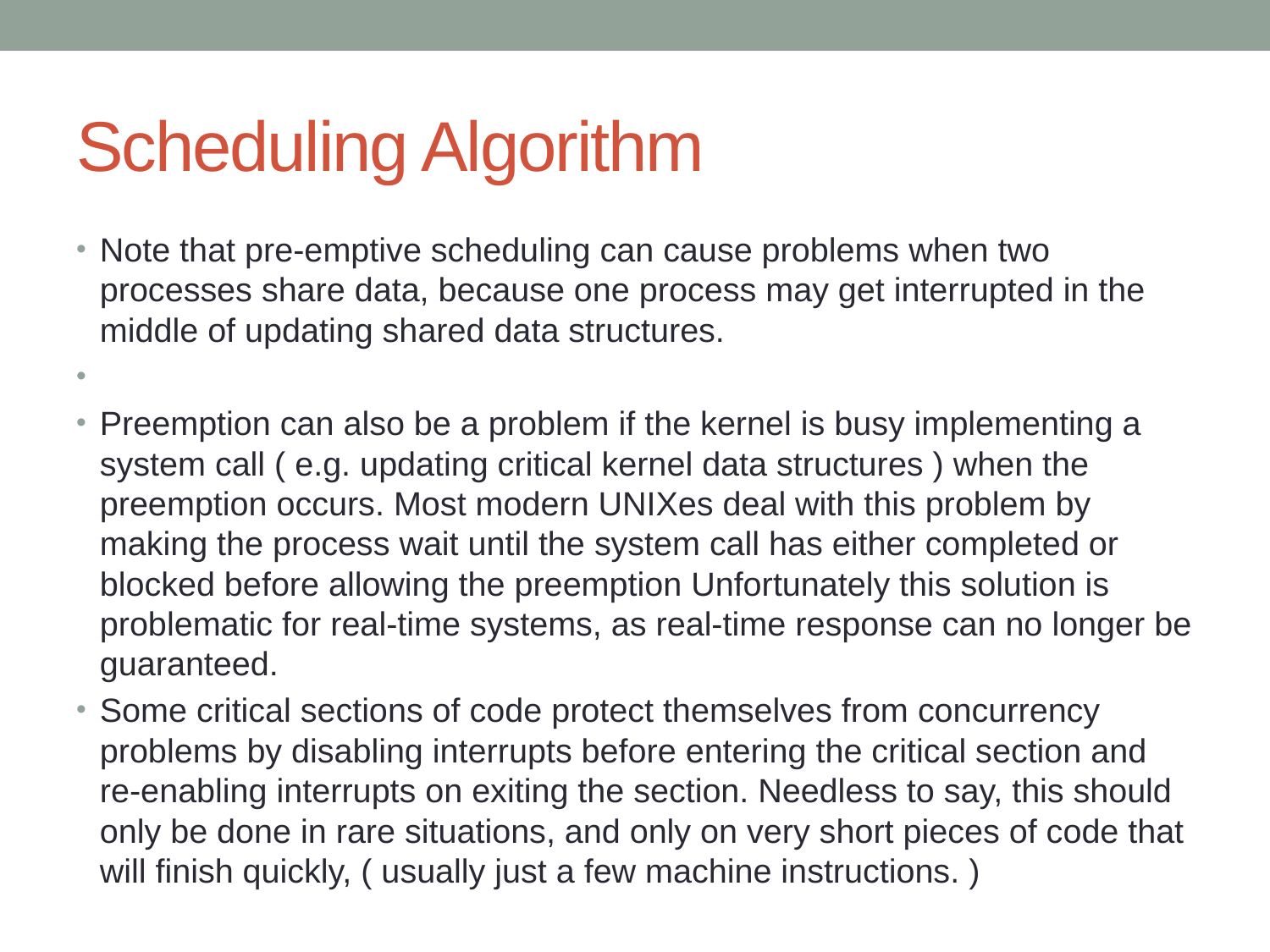

# Scheduling Algorithm
Note that pre-emptive scheduling can cause problems when two processes share data, because one process may get interrupted in the middle of updating shared data structures.

Preemption can also be a problem if the kernel is busy implementing a system call ( e.g. updating critical kernel data structures ) when the preemption occurs. Most modern UNIXes deal with this problem by making the process wait until the system call has either completed or blocked before allowing the preemption Unfortunately this solution is problematic for real-time systems, as real-time response can no longer be guaranteed.
Some critical sections of code protect themselves from concurrency problems by disabling interrupts before entering the critical section and re-enabling interrupts on exiting the section. Needless to say, this should only be done in rare situations, and only on very short pieces of code that will finish quickly, ( usually just a few machine instructions. )